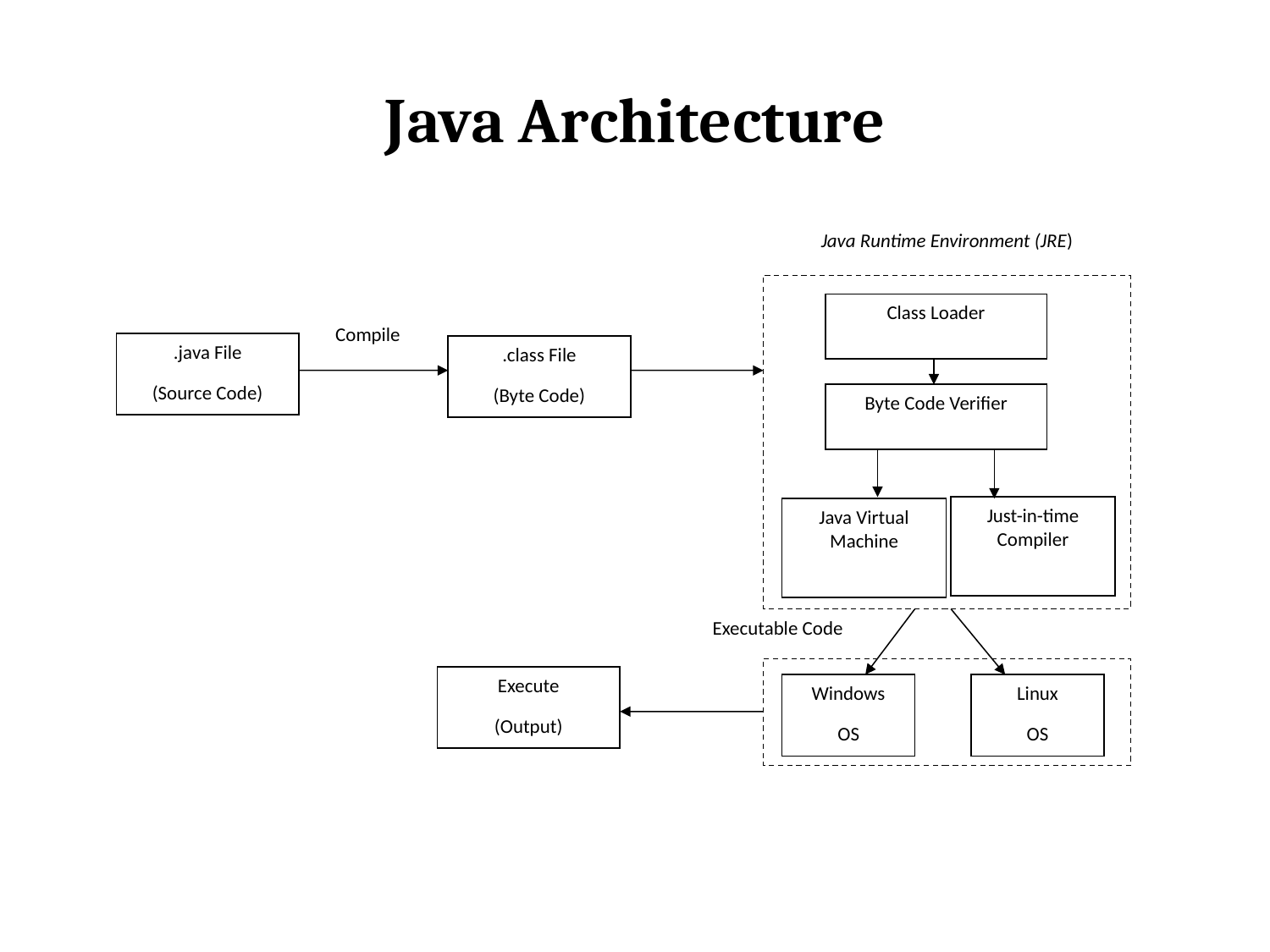

# Java Architecture
Java Runtime Environment (JRE)

Class Loader
Compile
.java File
(Source Code)
.class File
(Byte Code)

Byte Code Verifier
Just-in-time Compiler
Java Virtual Machine
Executable Code

Execute
(Output)
Windows
OS
Linux
OS